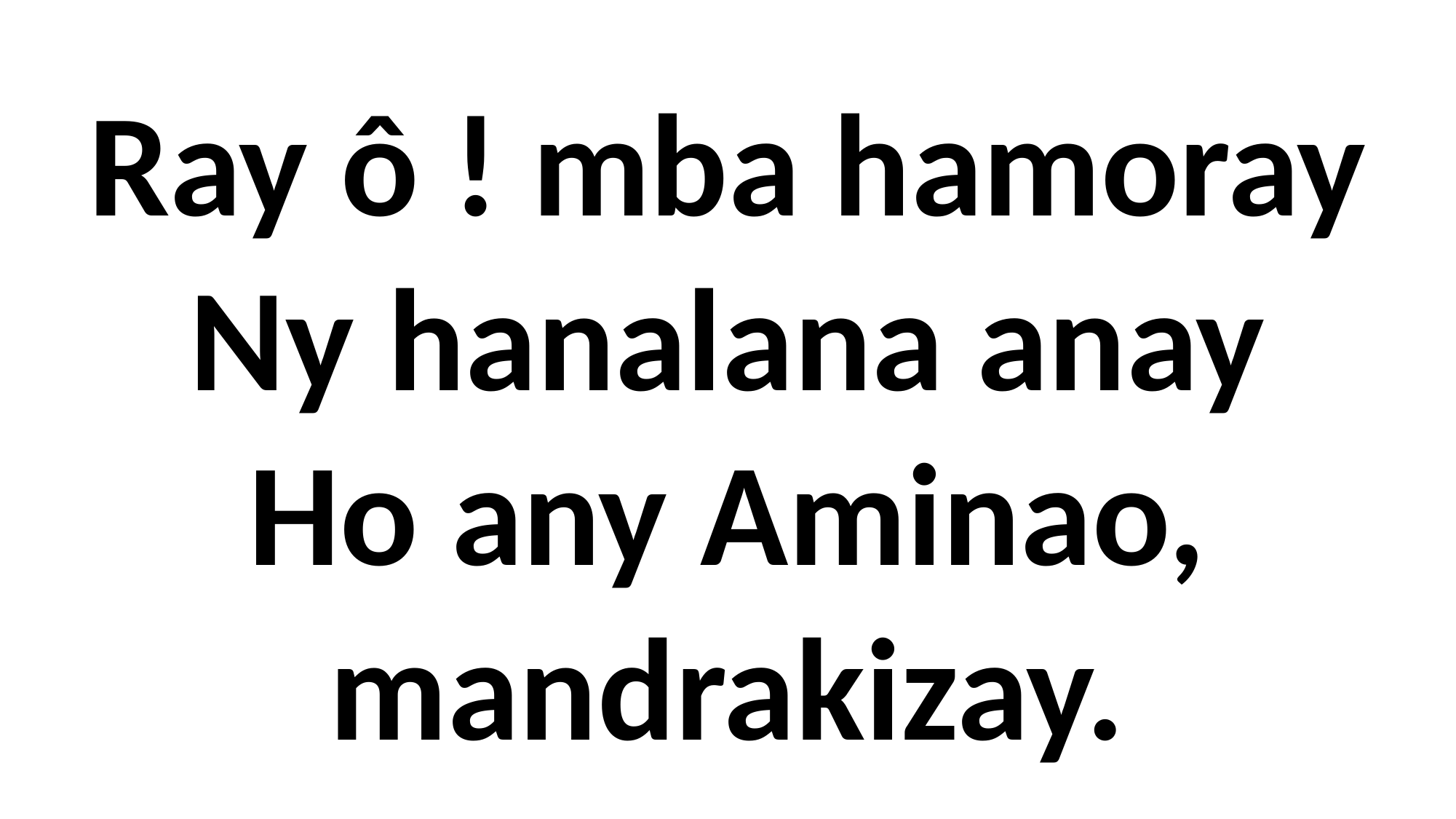

Ray ô ! mba hamoray
Ny hanalana anay
Ho any Aminao,
mandrakizay.